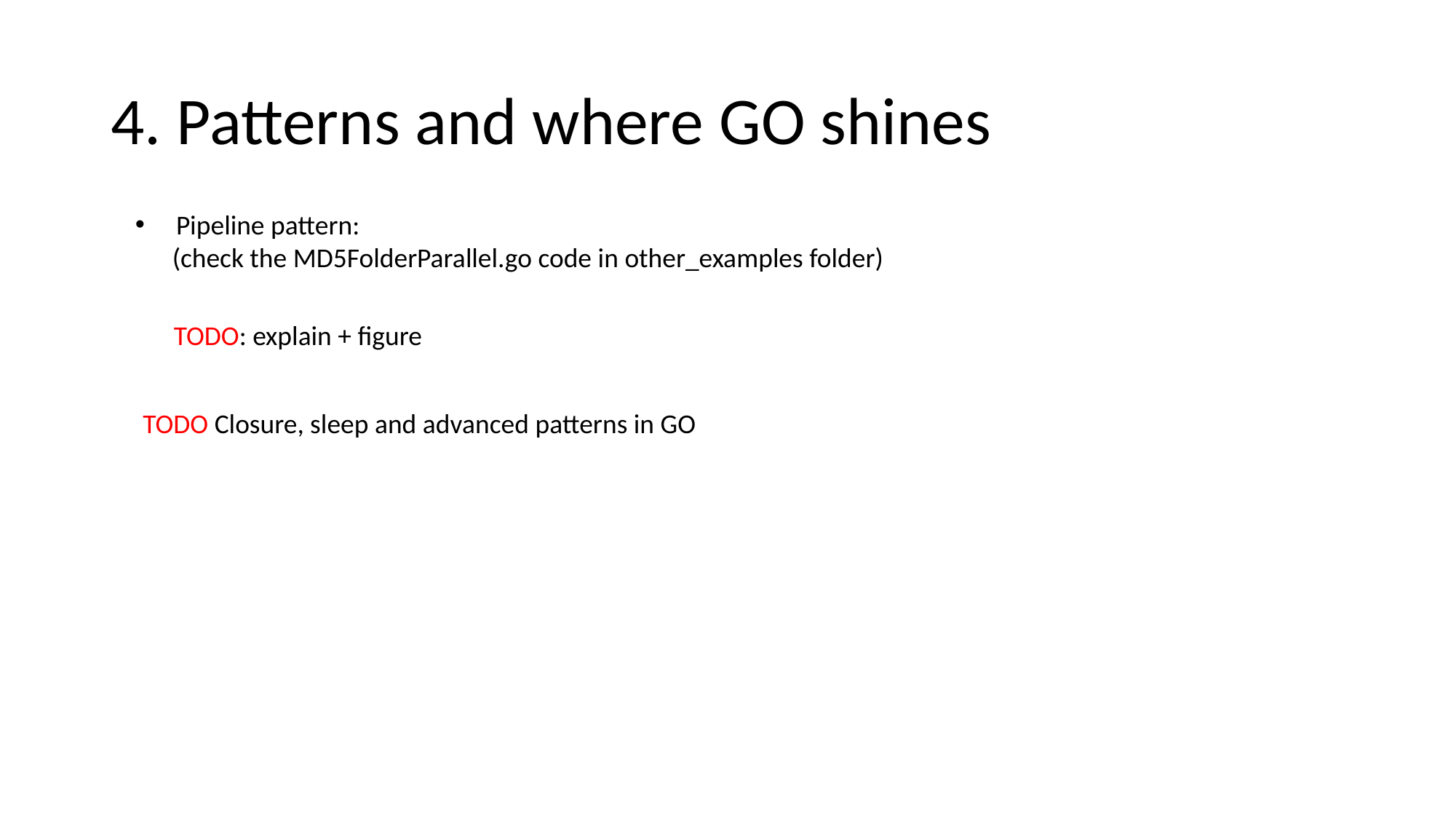

# 4. Patterns and where GO shines
Pipeline pattern:
      (check the MD5FolderParallel.go code in other_examples folder)
TODO: explain + figure
TODO Closure, sleep and advanced patterns in GO